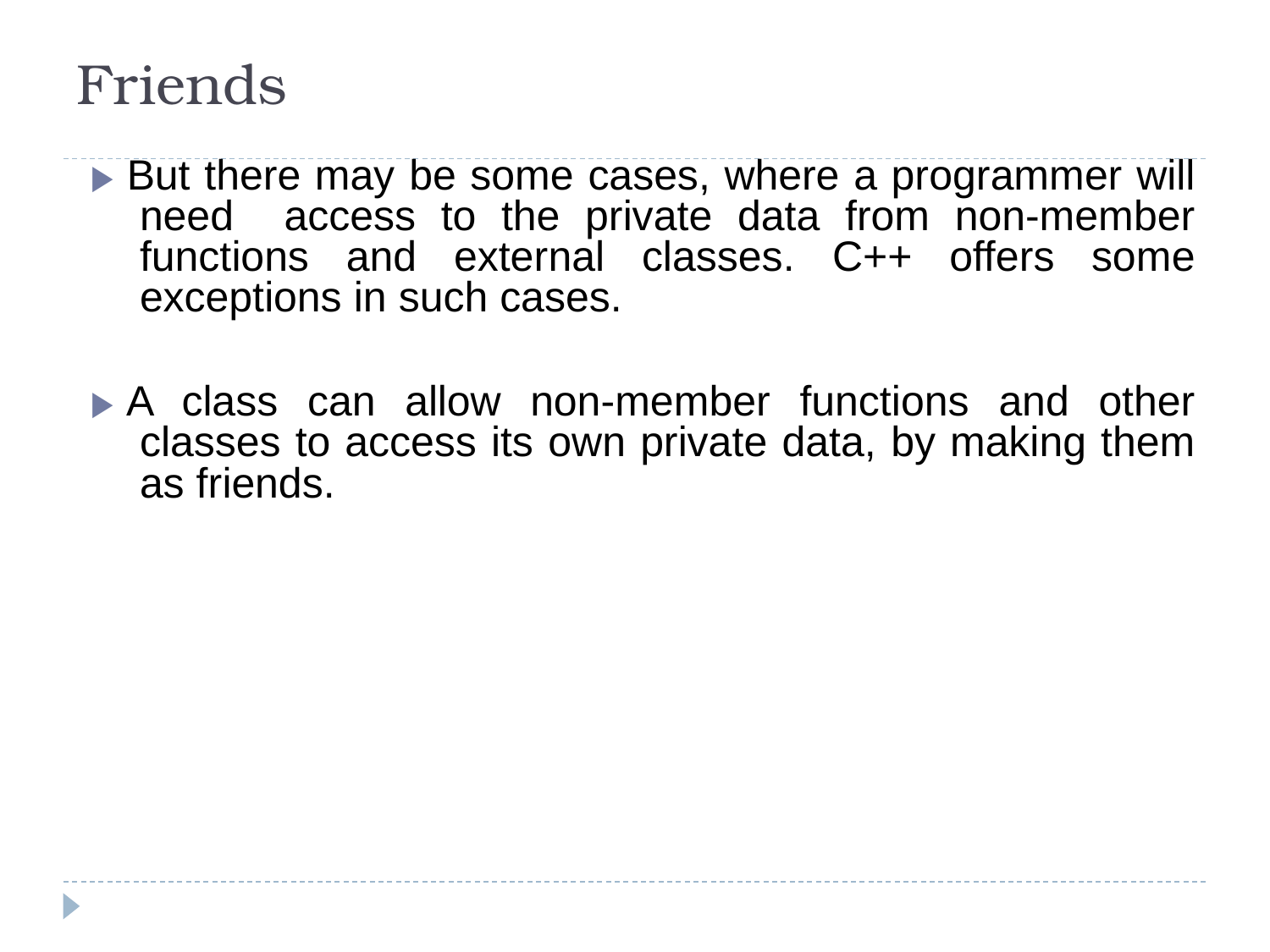

# Friends
▶ But there may be some cases, where a programmer will need    access  to  the  private  data  from  non-member functions   and   external   classes.   C++   offers   some exceptions in such cases.

▶ A  class  can  allow  non-member  functions  and  other classes to access its own private data, by making them as friends.